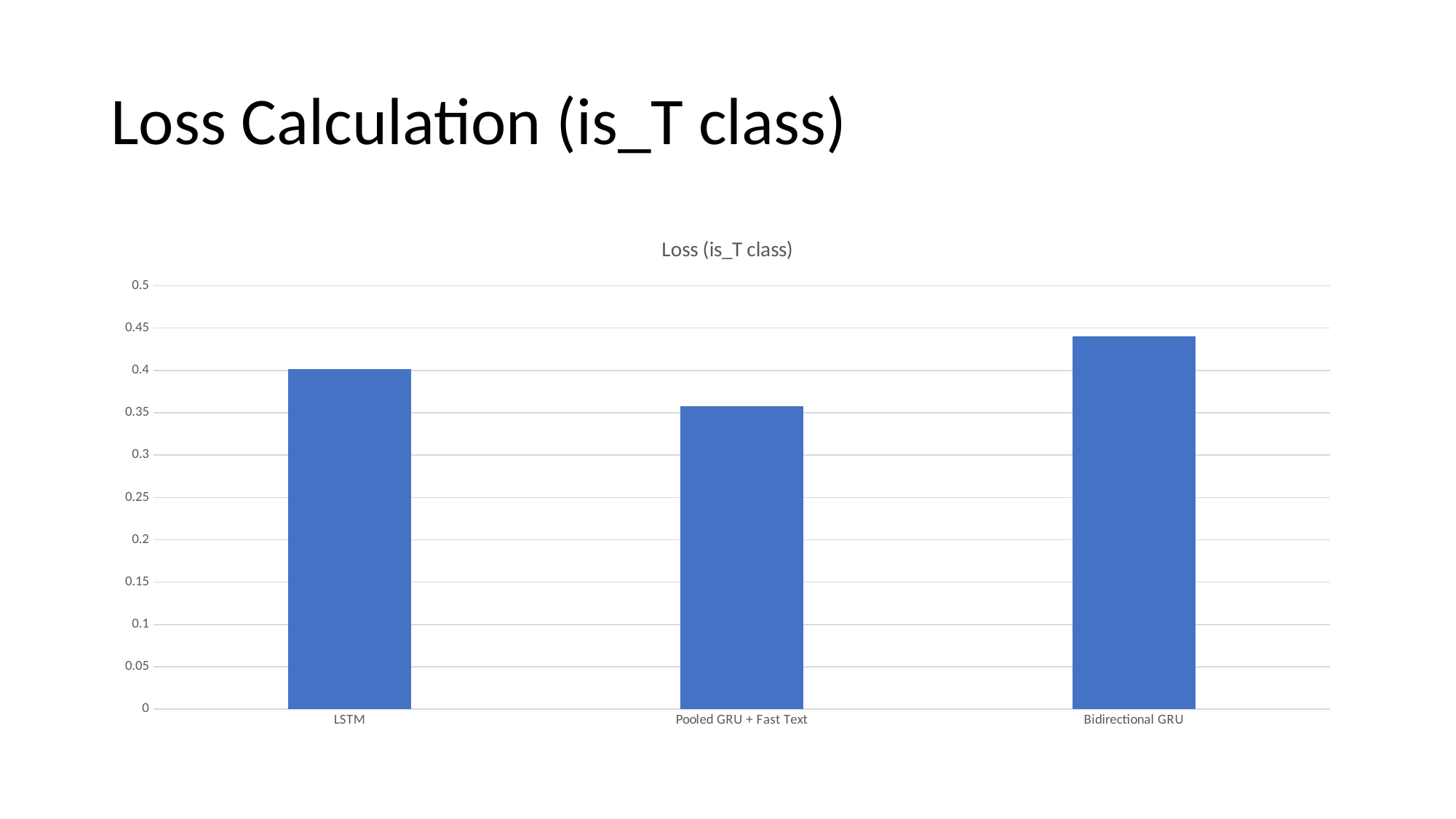

# Loss Calculation (is_T class)

### Chart: Loss (is_T class)

| Category |  |
|---|---|
| LSTM | 0.4017 |
| Pooled GRU + Fast Text | 0.3578 |
| Bidirectional GRU | 0.4399 |